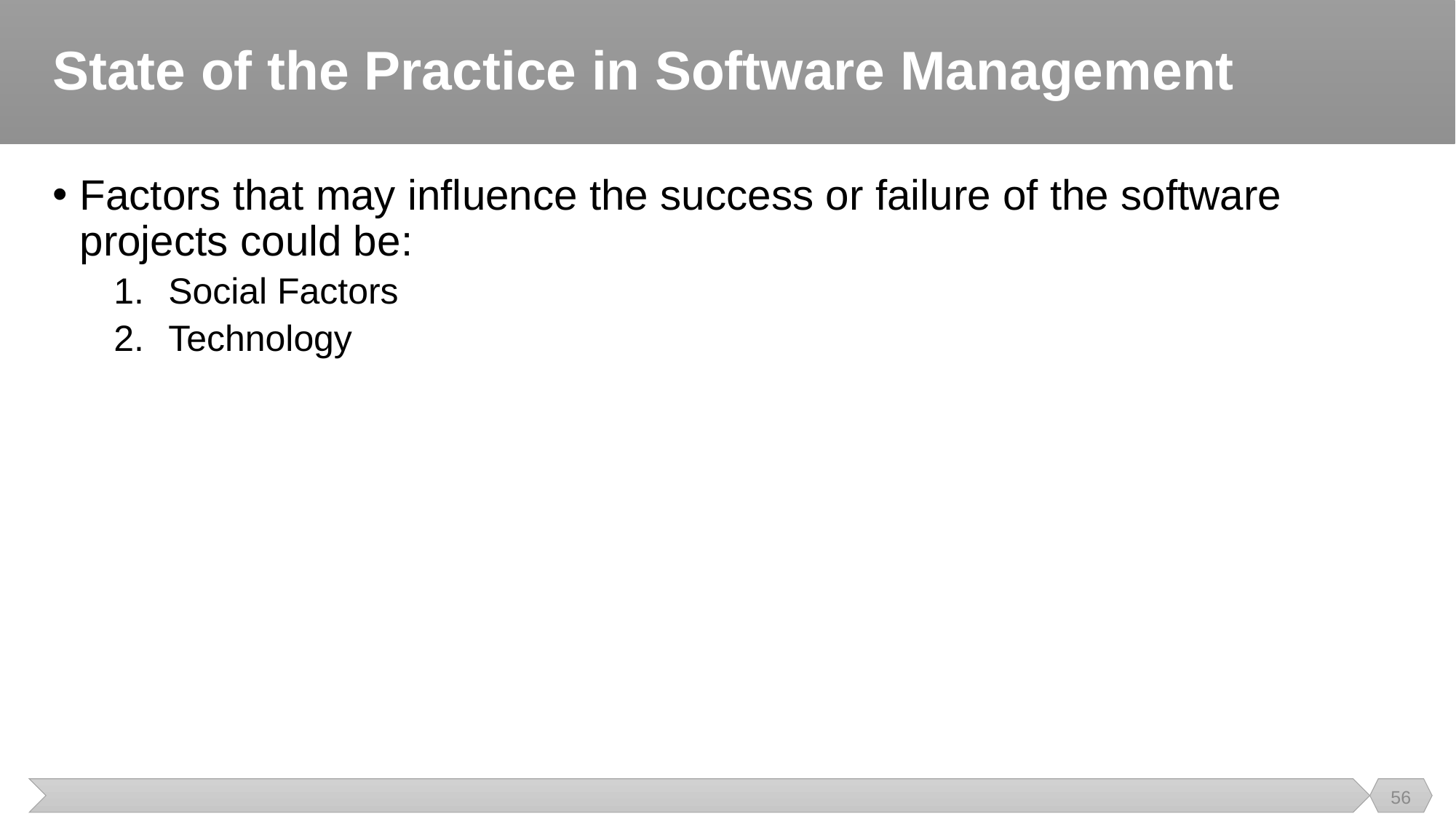

# State of the Practice in Software Management
Factors that may influence the success or failure of the software projects could be:
Social Factors
Technology
56